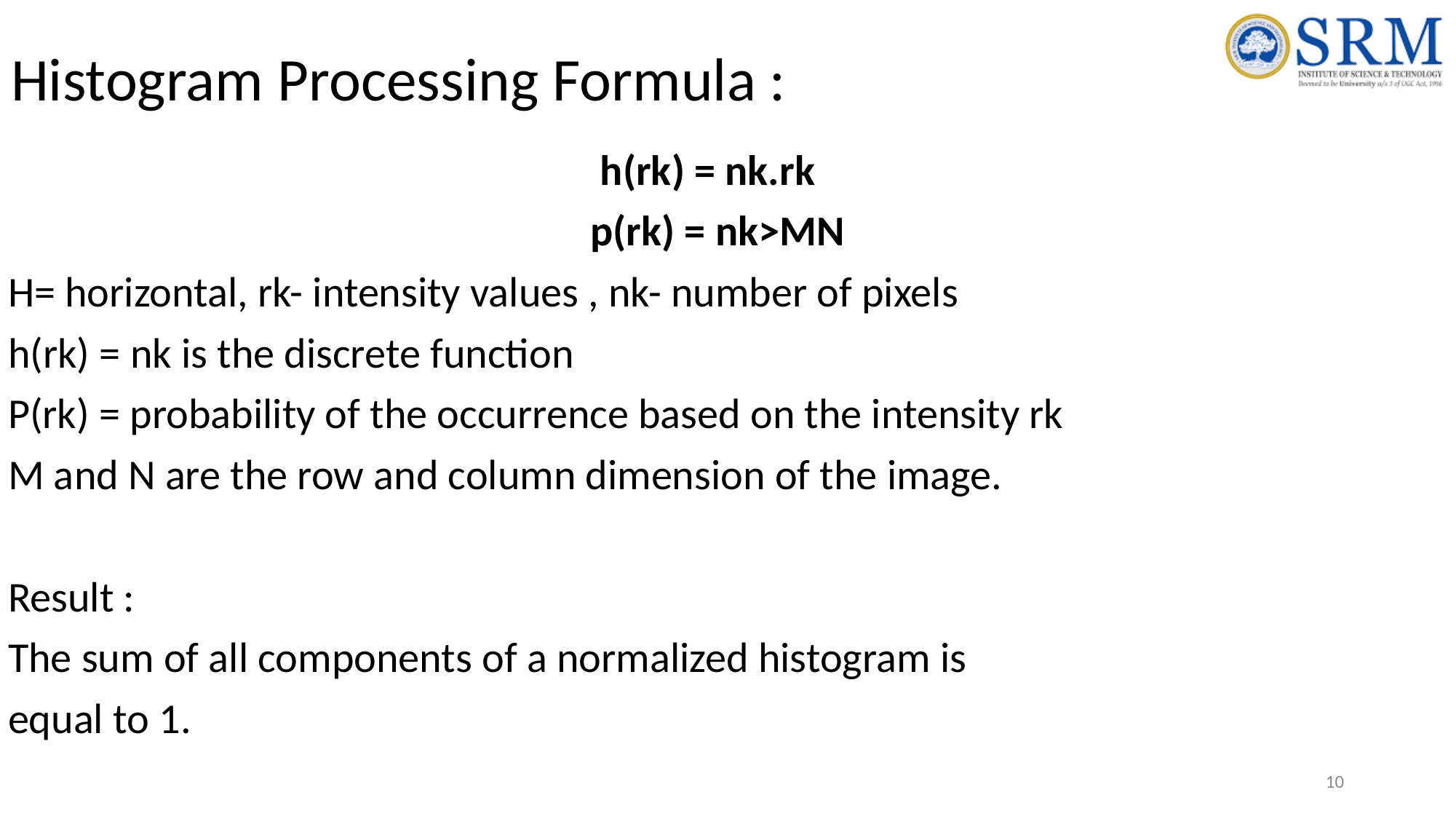

# Histogram Processing Formula :
h(rk) = nk.rk
 p(rk) = nk>MN
H= horizontal, rk- intensity values , nk- number of pixels
h(rk) = nk is the discrete function
P(rk) = probability of the occurrence based on the intensity rk
M and N are the row and column dimension of the image.

Result :
The sum of all components of a normalized histogram is
equal to 1.

10